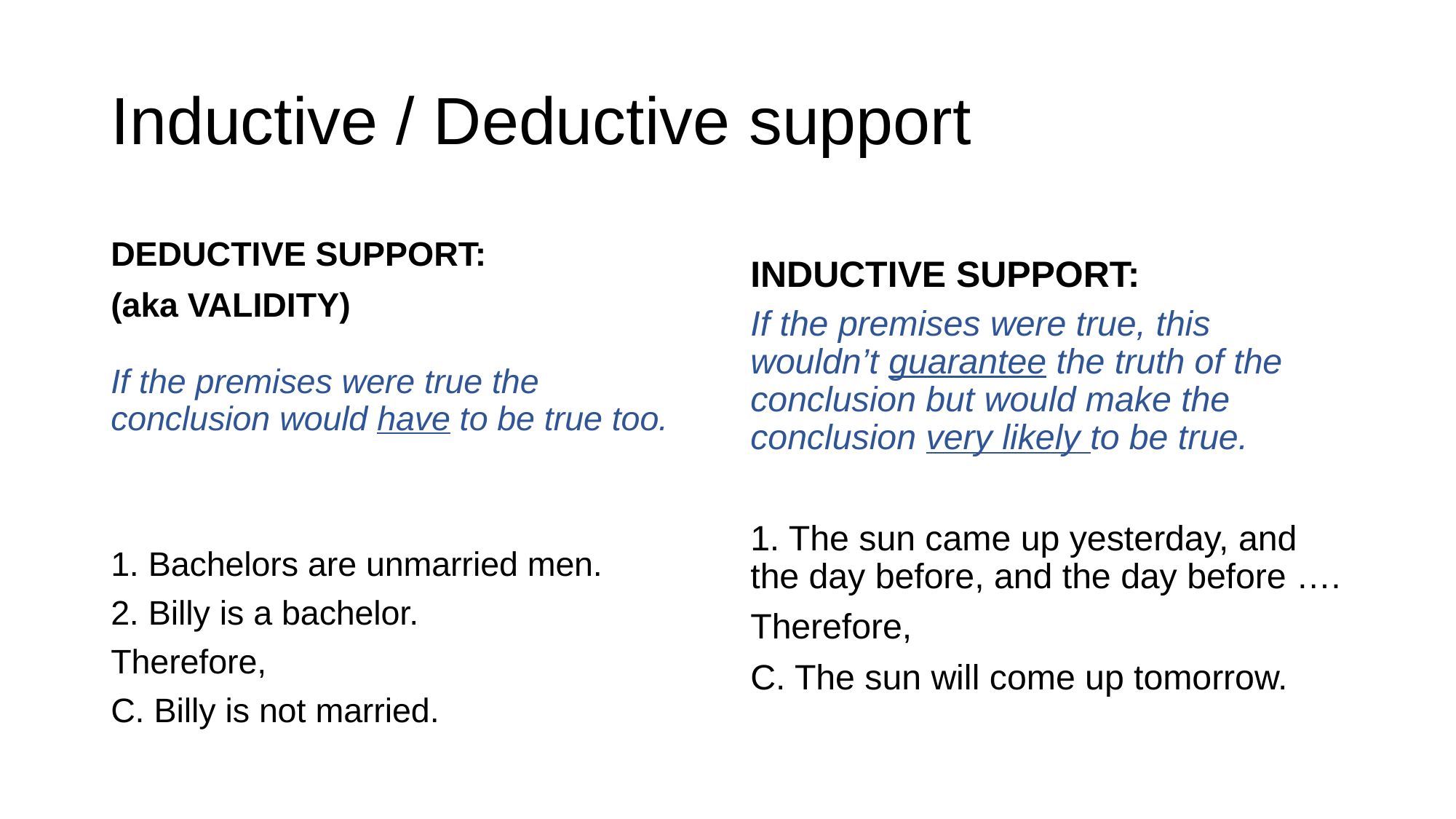

# Inductive / Deductive support
INDUCTIVE SUPPORT:
DEDUCTIVE SUPPORT:
(aka VALIDITY)
If the premises were true, this wouldn’t guarantee the truth of the conclusion but would make the conclusion very likely to be true.

1. The sun came up yesterday, and the day before, and the day before ….
Therefore,
C. The sun will come up tomorrow.
If the premises were true the conclusion would have to be true too.

1. Bachelors are unmarried men.
2. Billy is a bachelor.
Therefore,
C. Billy is not married.